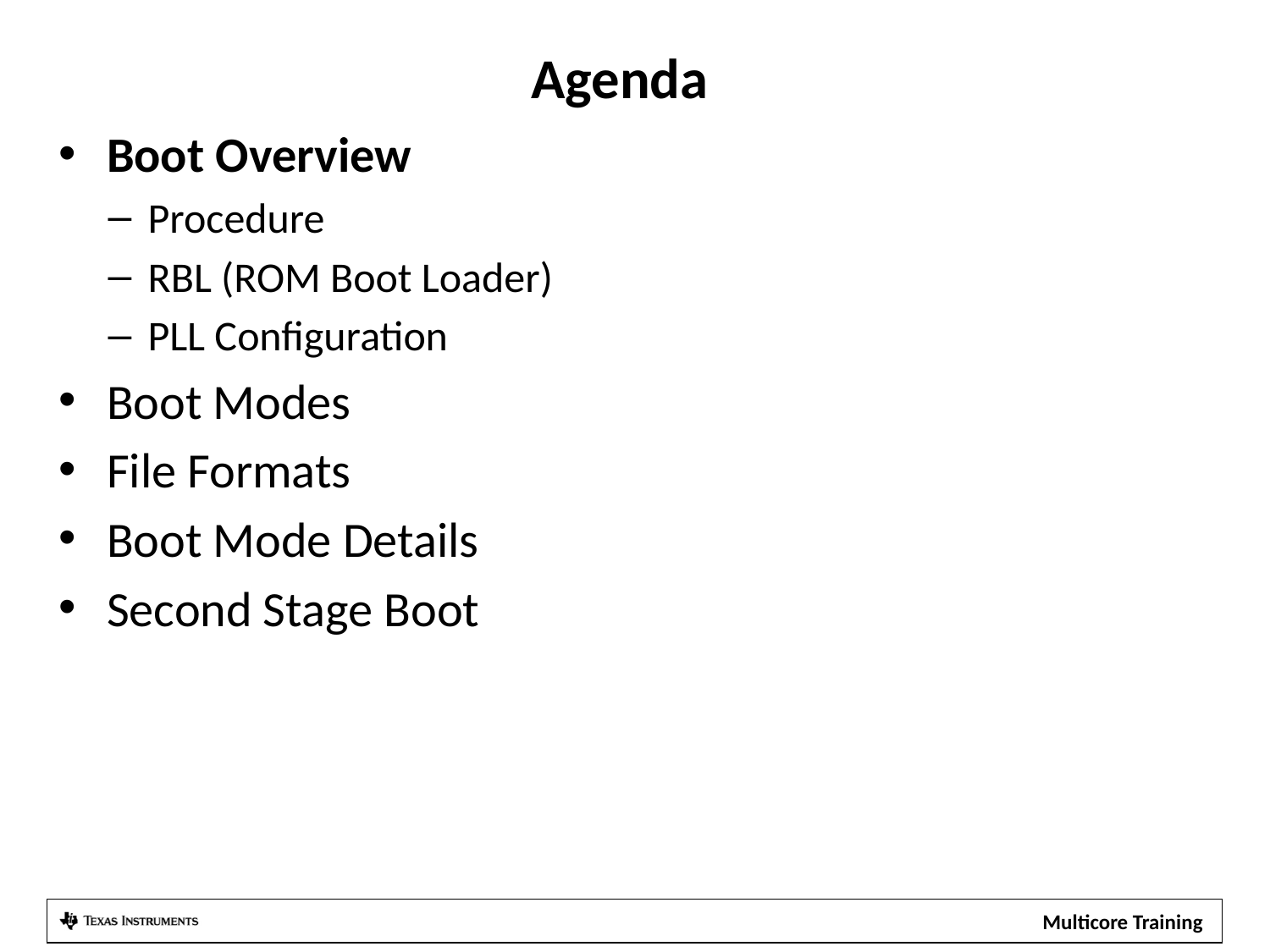

# Agenda
Boot Overview
Procedure
RBL (ROM Boot Loader)
PLL Configuration
Boot Modes
File Formats
Boot Mode Details
Second Stage Boot